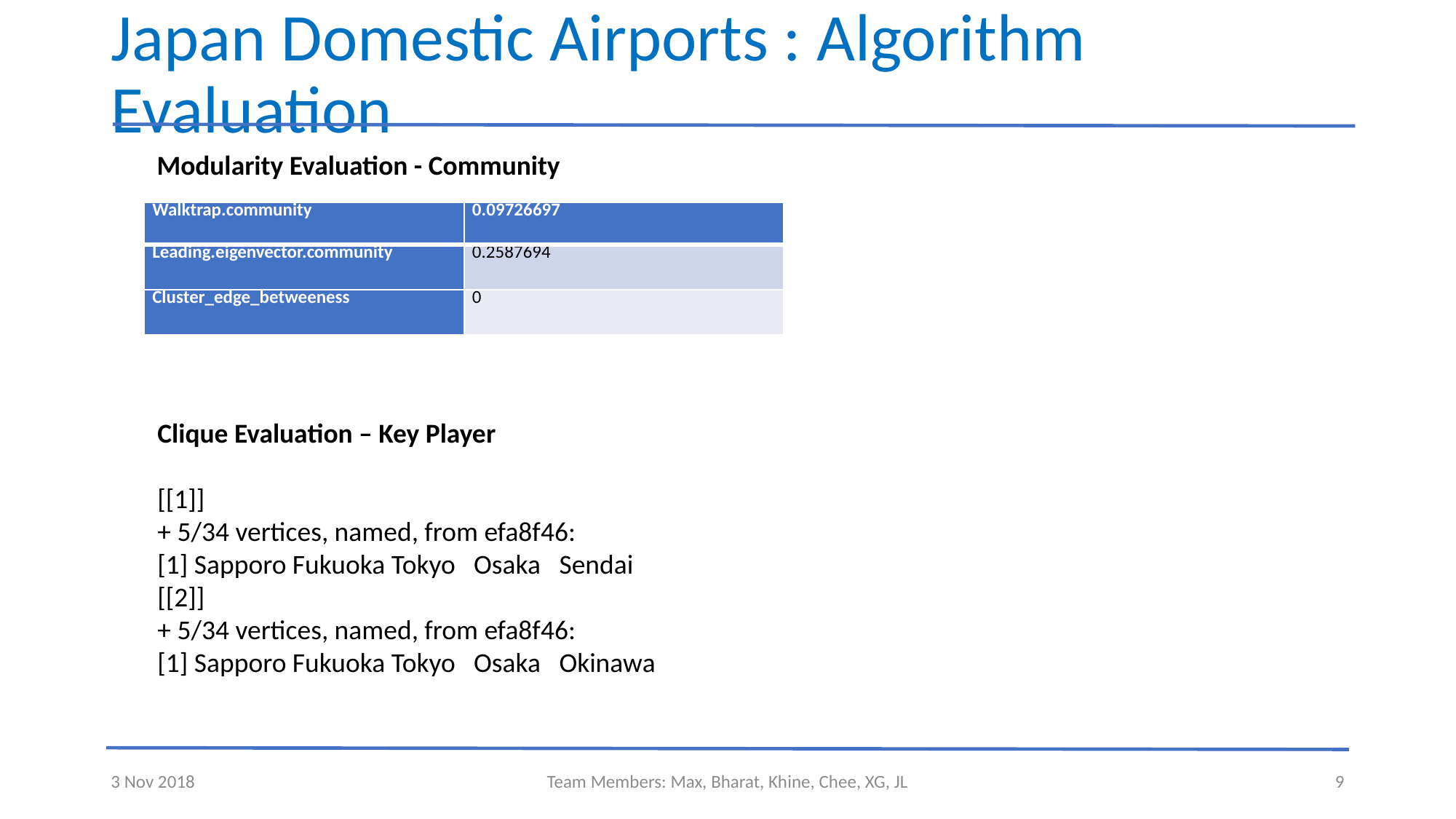

# Japan Domestic Airports : Algorithm Evaluation
Modularity Evaluation - Community
| Walktrap.community | 0.09726697 |
| --- | --- |
| Leading.eigenvector.community | 0.2587694 |
| Cluster\_edge\_betweeness | 0 |
Clique Evaluation – Key Player

[[1]]
+ 5/34 vertices, named, from efa8f46:
[1] Sapporo Fukuoka Tokyo   Osaka   Sendai
[[2]]
+ 5/34 vertices, named, from efa8f46:
[1] Sapporo Fukuoka Tokyo   Osaka   Okinawa

3 Nov 2018
Team Members: Max, Bharat, Khine, Chee, XG, JL
9